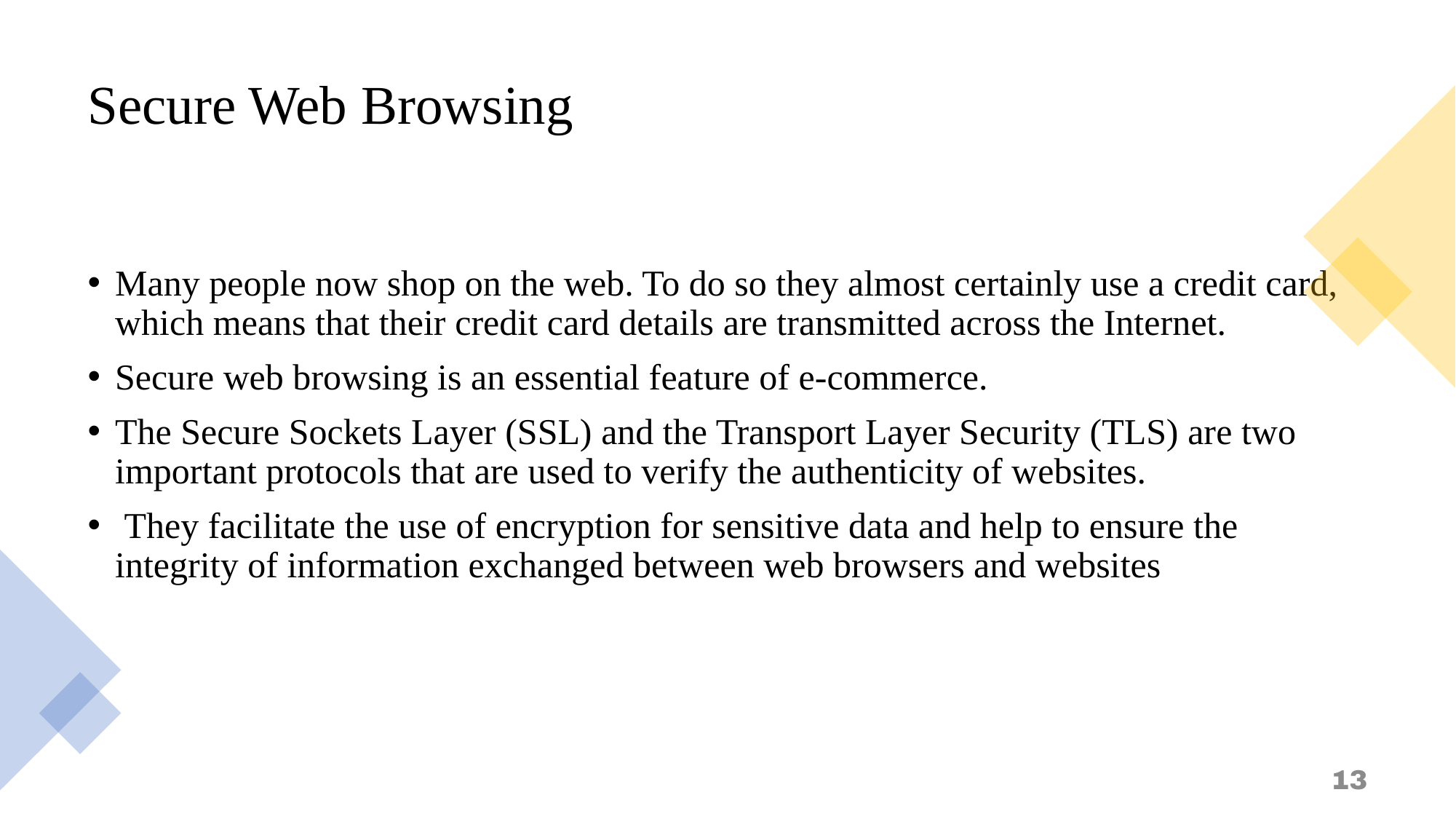

# Secure Web Browsing

Many people now shop on the web. To do so they almost certainly use a credit card, which means that their credit card details are transmitted across the Internet.
Secure web browsing is an essential feature of e-commerce.
The Secure Sockets Layer (SSL) and the Transport Layer Security (TLS) are two important protocols that are used to verify the authenticity of websites.
 They facilitate the use of encryption for sensitive data and help to ensure the integrity of information exchanged between web browsers and websites

13